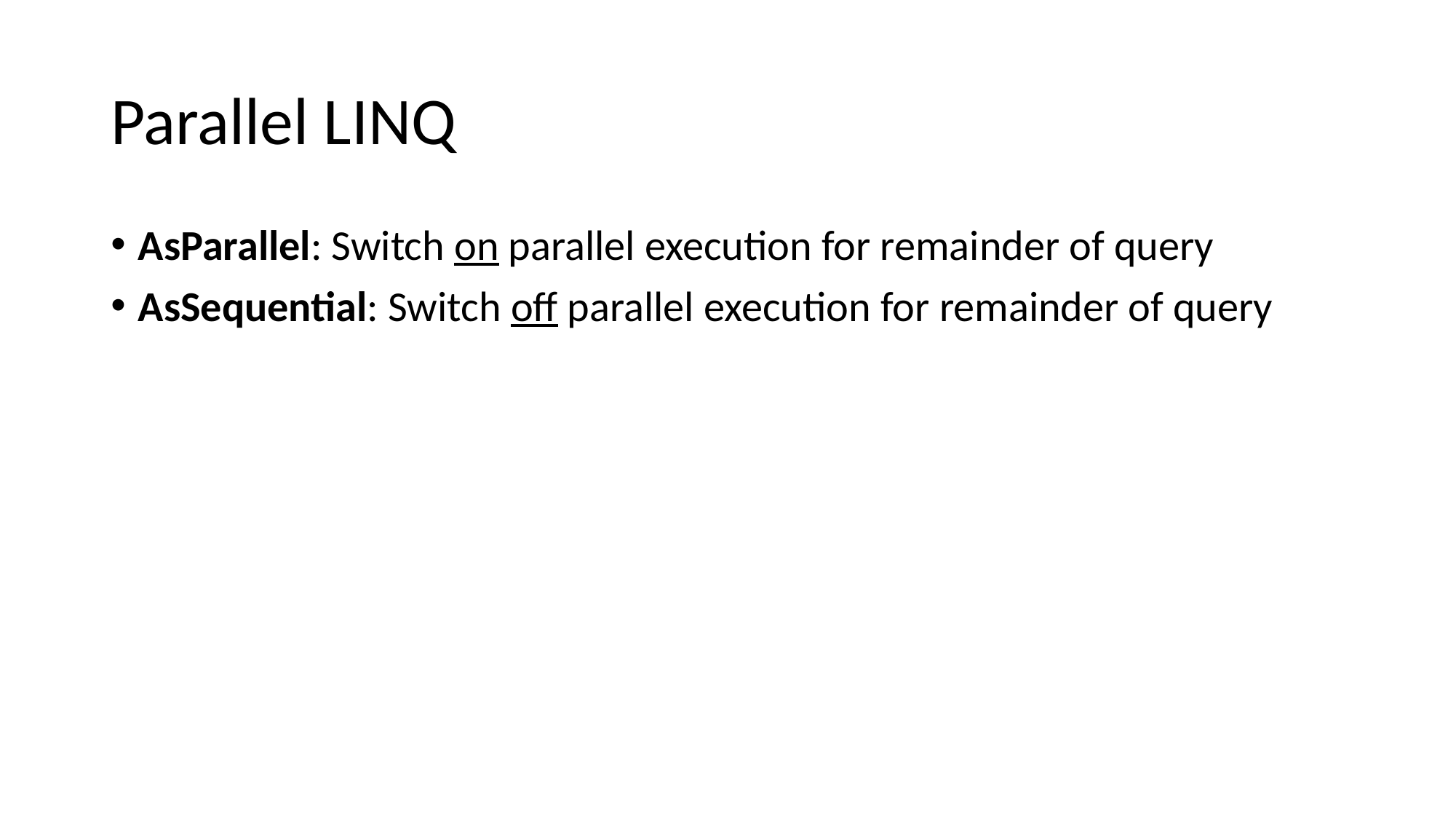

# Parallel LINQ
AsParallel: Switch on parallel execution for remainder of query
AsSequential: Switch off parallel execution for remainder of query